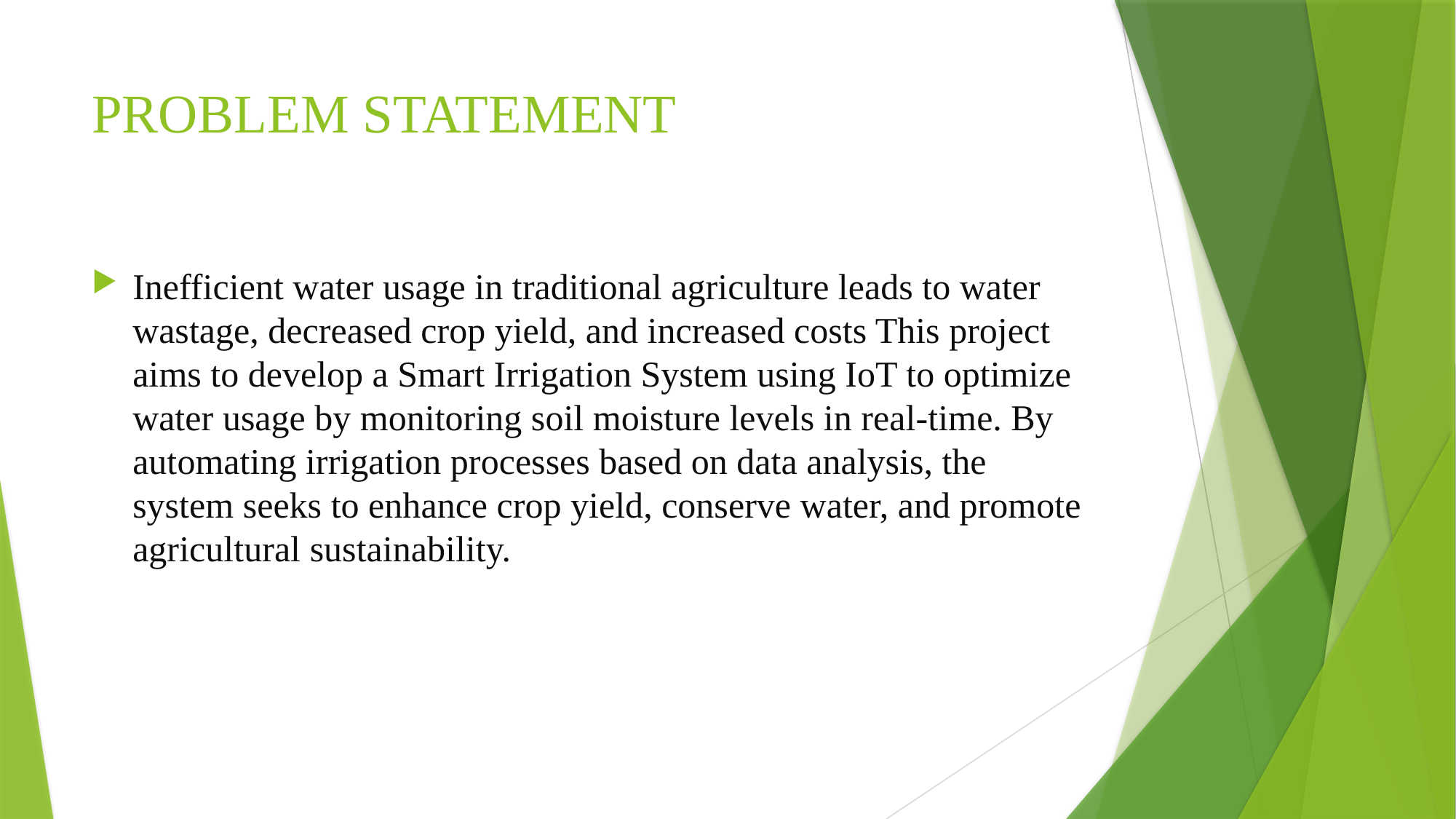

# PROBLEM STATEMENT
Inefficient water usage in traditional agriculture leads to water wastage, decreased crop yield, and increased costs This project aims to develop a Smart Irrigation System using IoT to optimize water usage by monitoring soil moisture levels in real-time. By automating irrigation processes based on data analysis, the system seeks to enhance crop yield, conserve water, and promote agricultural sustainability.